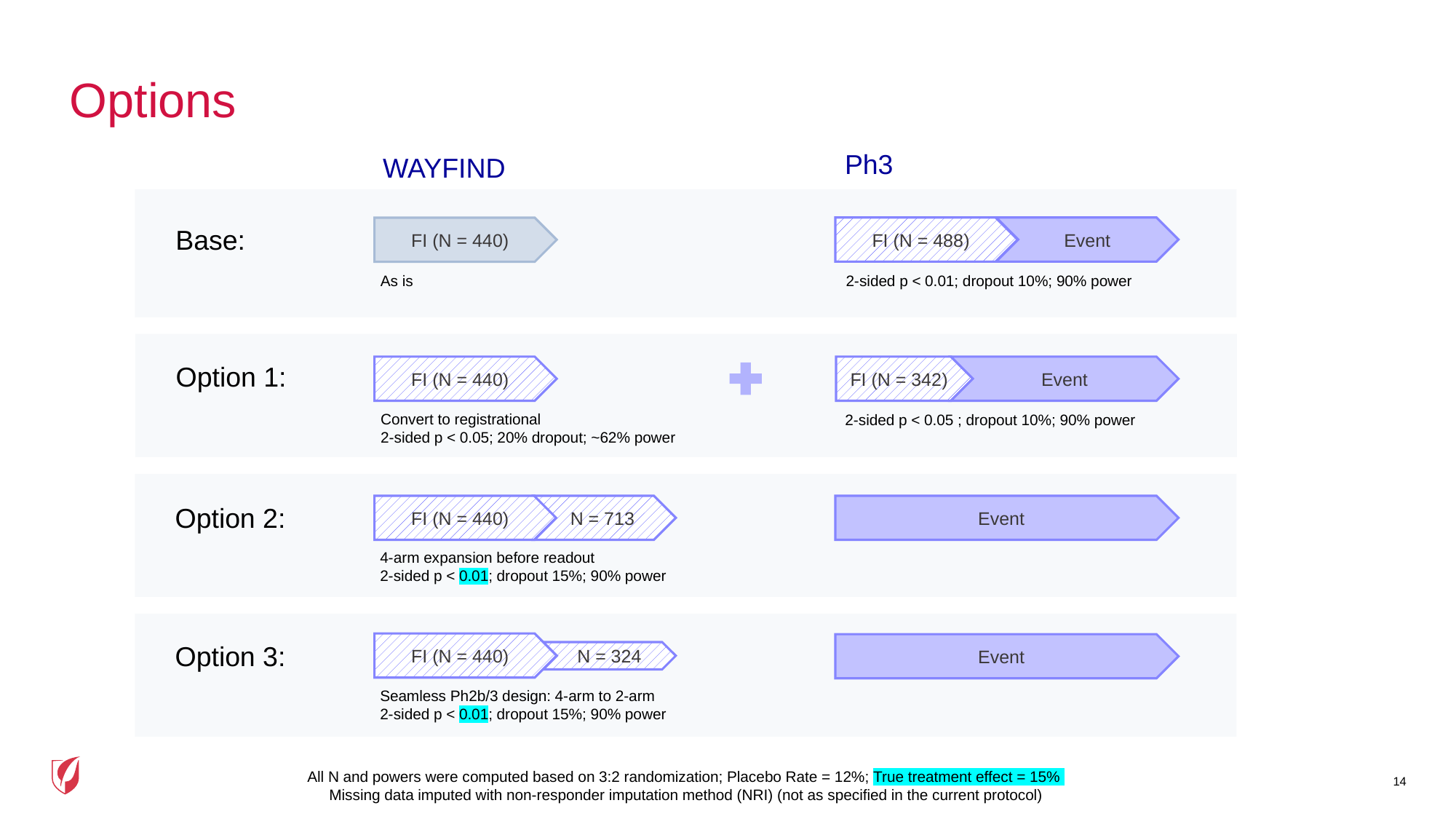

# Options
Ph3
WAYFIND

Base:
FI (N = 488)
Event
FI (N = 440)
2-sided p < 0.01; dropout 10%; 90% power
As is

Option 1:
FI (N = 440)

FI (N = 342)
Event
Convert to registrational
2-sided p < 0.05; 20% dropout; ~62% power
2-sided p < 0.05 ; dropout 10%; 90% power

N = 713
Option 2:
FI (N = 440)
Event
4-arm expansion before readout
2-sided p < 0.01; dropout 15%; 90% power

Option 3:
FI (N = 440)
Event
N = 324
Seamless Ph2b/3 design: 4-arm to 2-arm
2-sided p < 0.01; dropout 15%; 90% power
14
All N and powers were computed based on 3:2 randomization; Placebo Rate = 12%; True treatment effect = 15%
Missing data imputed with non-responder imputation method (NRI) (not as specified in the current protocol)